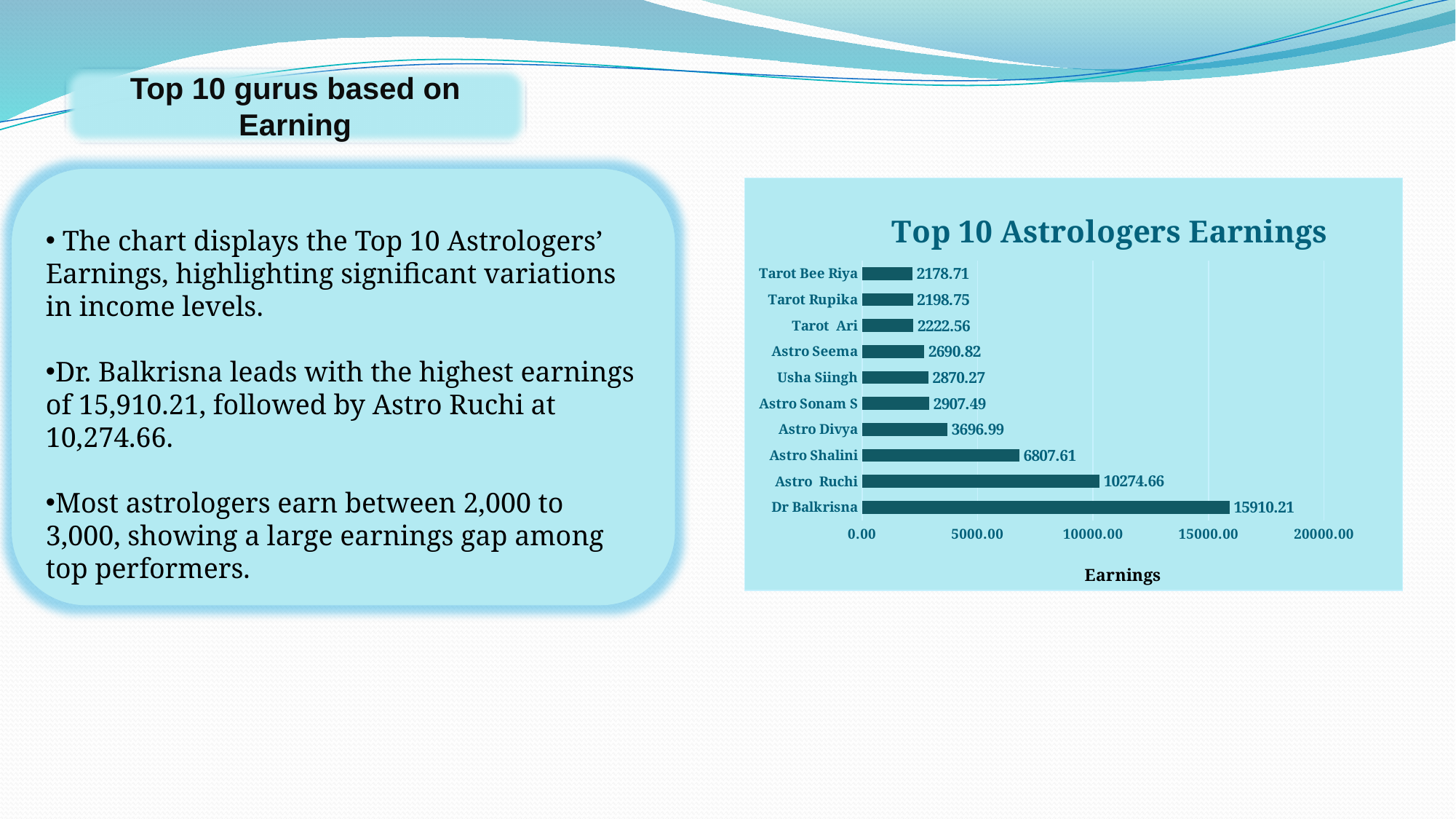

Top 10 gurus based on Earning

 The chart displays the Top 10 Astrologers’ Earnings, highlighting significant variations in income levels.

Dr. Balkrisna leads with the highest earnings of 15,910.21, followed by Astro Ruchi at 10,274.66.

Most astrologers earn between 2,000 to 3,000, showing a large earnings gap among top performers.

### Chart: Top 10 Astrologers Earnings

| Category | Total |
|---|---|
| Dr Balkrisna | 15910.208333333334 |
| Astro  Ruchi | 10274.65833333333 |
| Astro Shalini | 6807.6066666666675 |
| Astro Divya | 3696.9853333333326 |
| Astro Sonam S | 2907.494666666666 |
| Usha Siingh | 2870.2666666666664 |
| Astro Seema | 2690.8173333333316 |
| Tarot  Ari | 2222.5586666666654 |
| Tarot Rupika | 2198.7500000000005 |
| Tarot Bee Riya | 2178.7124999999996 |